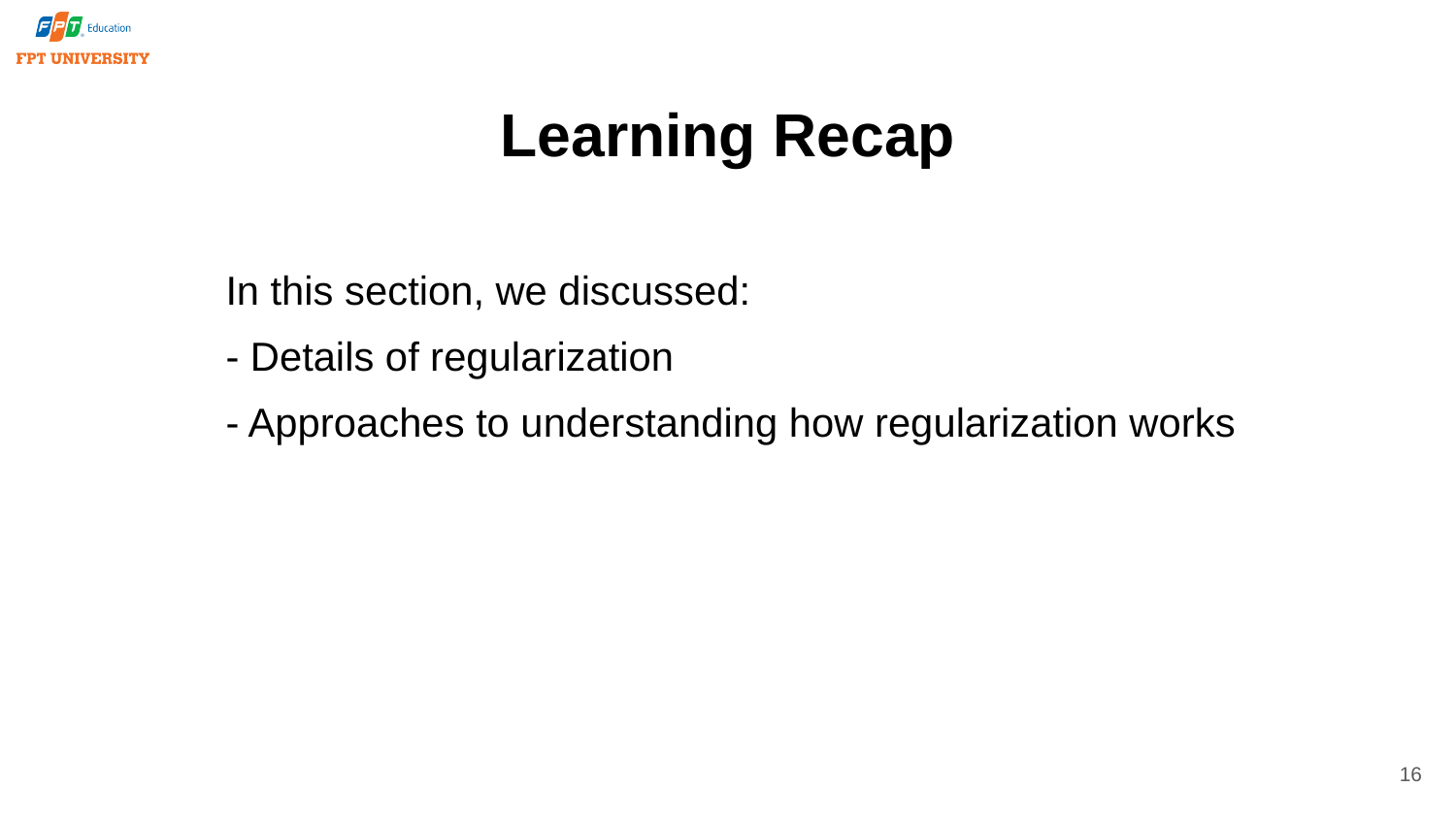

# Learning Recap
In this section, we discussed:
- Details of regularization
- Approaches to understanding how regularization works
16